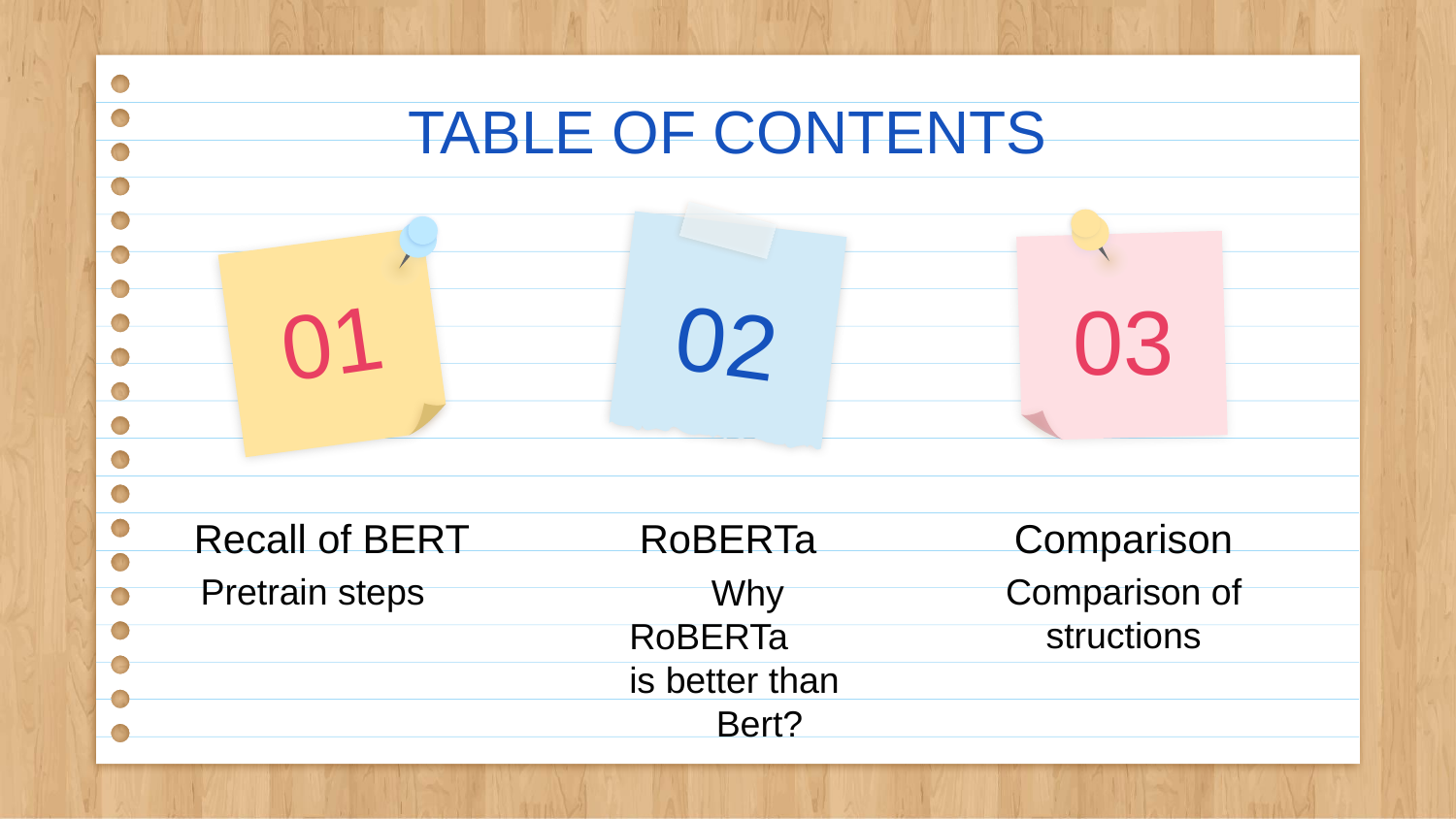

TABLE OF CONTENTS

01
# 03
02
Recall of BERT
RoBERTa
Comparison
Pretrain steps

Comparison of structions

       Why RoBERTa       is better than      Bert?